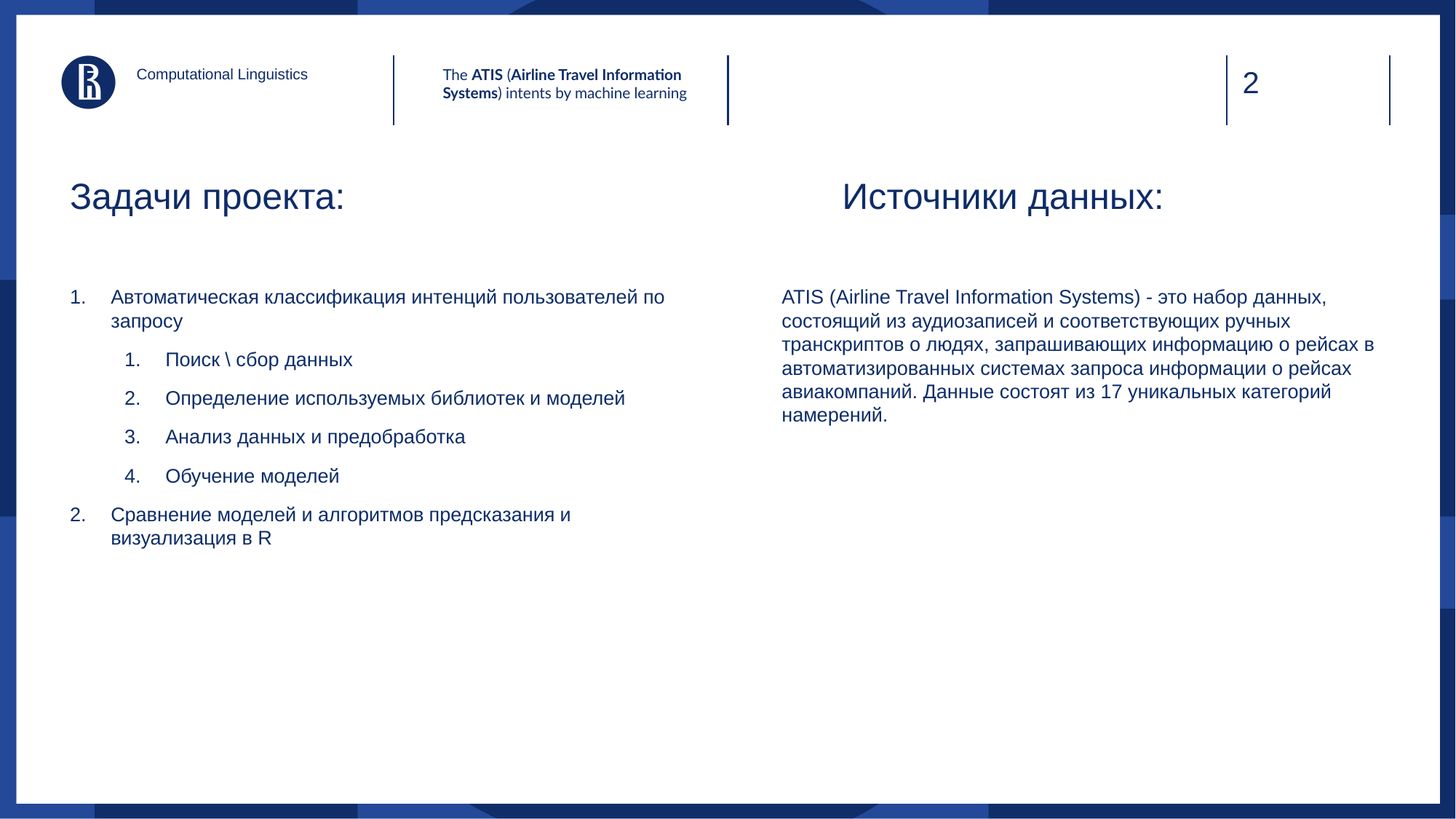

Computational Linguistics

The ATIS (Airline Travel Information Systems) intents by machine learning
Источники данных:
# Задачи проекта:
Автоматическая классификация интенций пользователей по запросу
Поиск \ сбор данных
Определение используемых библиотек и моделей
Анализ данных и предобработка
Обучение моделей
Сравнение моделей и алгоритмов предсказания и визуализация в R
ATIS (Airline Travel Information Systems) - это набор данных, состоящий из аудиозаписей и соответствующих ручных транскриптов о людях, запрашивающих информацию о рейсах в автоматизированных системах запроса информации о рейсах авиакомпаний. Данные состоят из 17 уникальных категорий намерений.